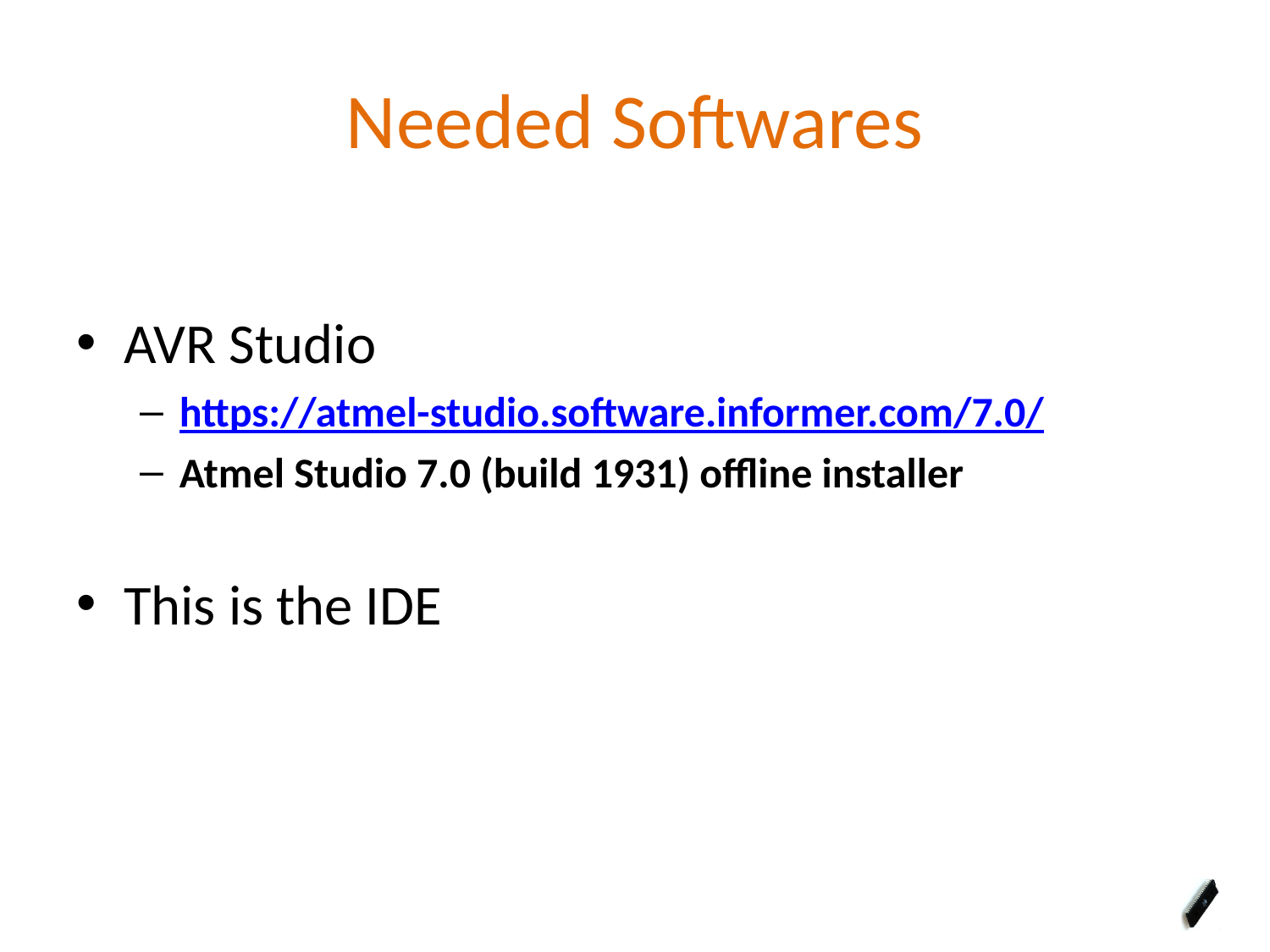

# Needed Softwares

AVR Studio
https://atmel-studio.software.informer.com/7.0/
Atmel Studio 7.0 (build 1931) offline installer

This is the IDE